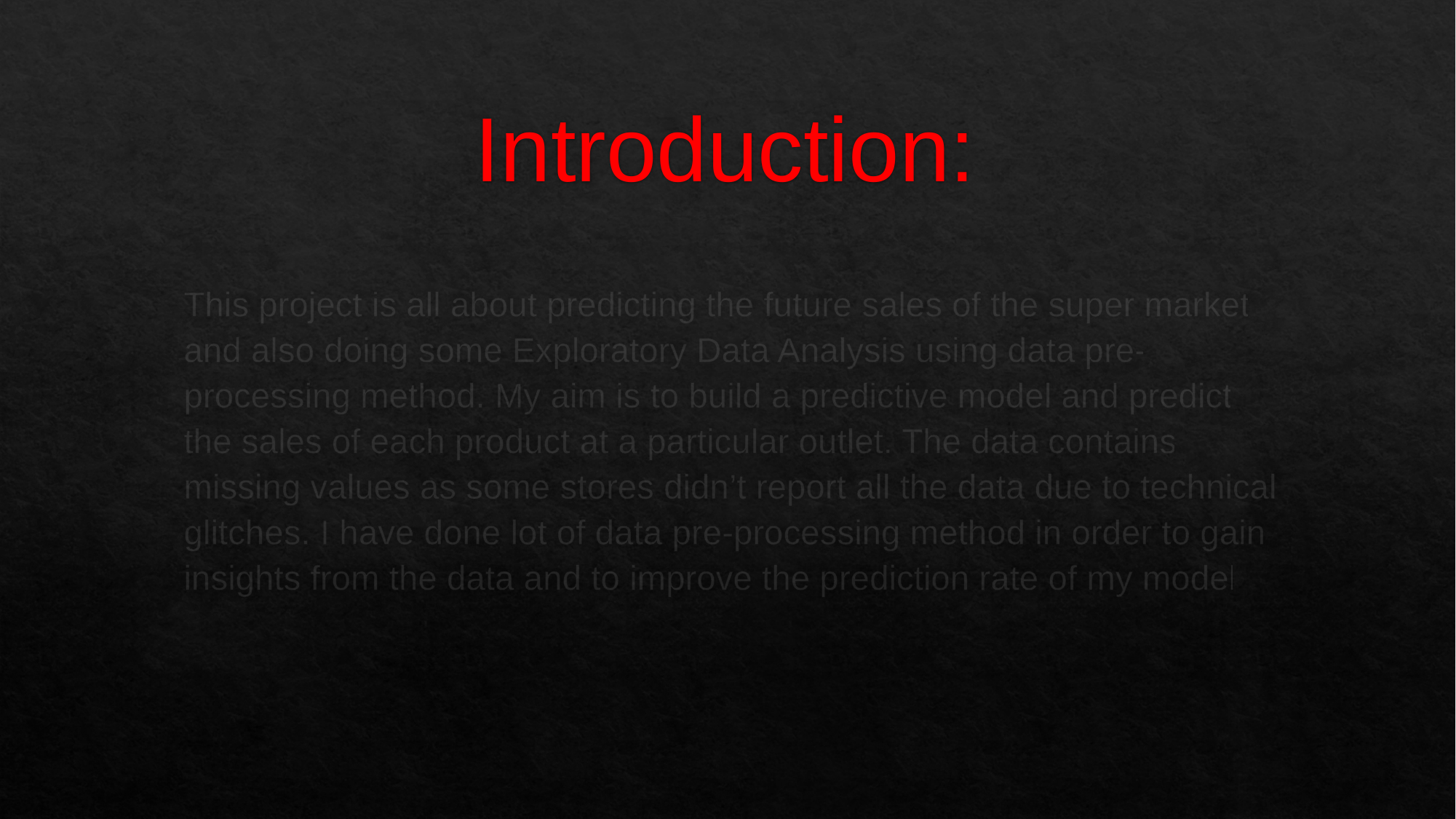

# Introduction:
This project is all about predicting the future sales of the super market and also doing some Exploratory Data Analysis using data pre-processing method. My aim is to build a predictive model and predict the sales of each product at a particular outlet. The data contains missing values as some stores didn’t report all the data due to technical glitches. I have done lot of data pre-processing method in order to gain insights from the data and to improve the prediction rate of my model